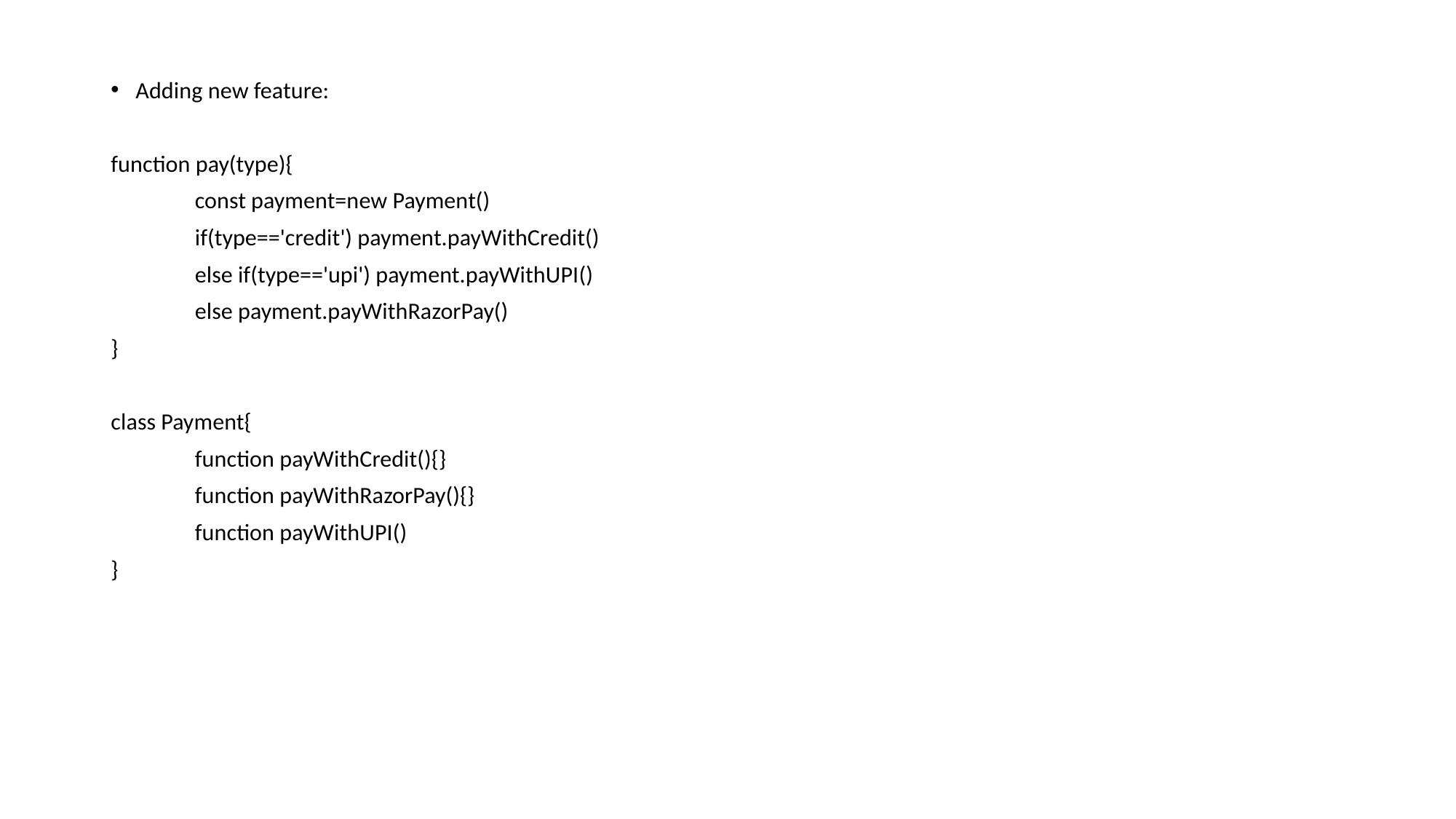

Adding new feature:

function pay(type){
	const payment=new Payment()
	if(type=='credit') payment.payWithCredit()
	else if(type=='upi') payment.payWithUPI()
	else payment.payWithRazorPay()
}

class Payment{
	function payWithCredit(){}
	function payWithRazorPay(){}
	function payWithUPI()
}